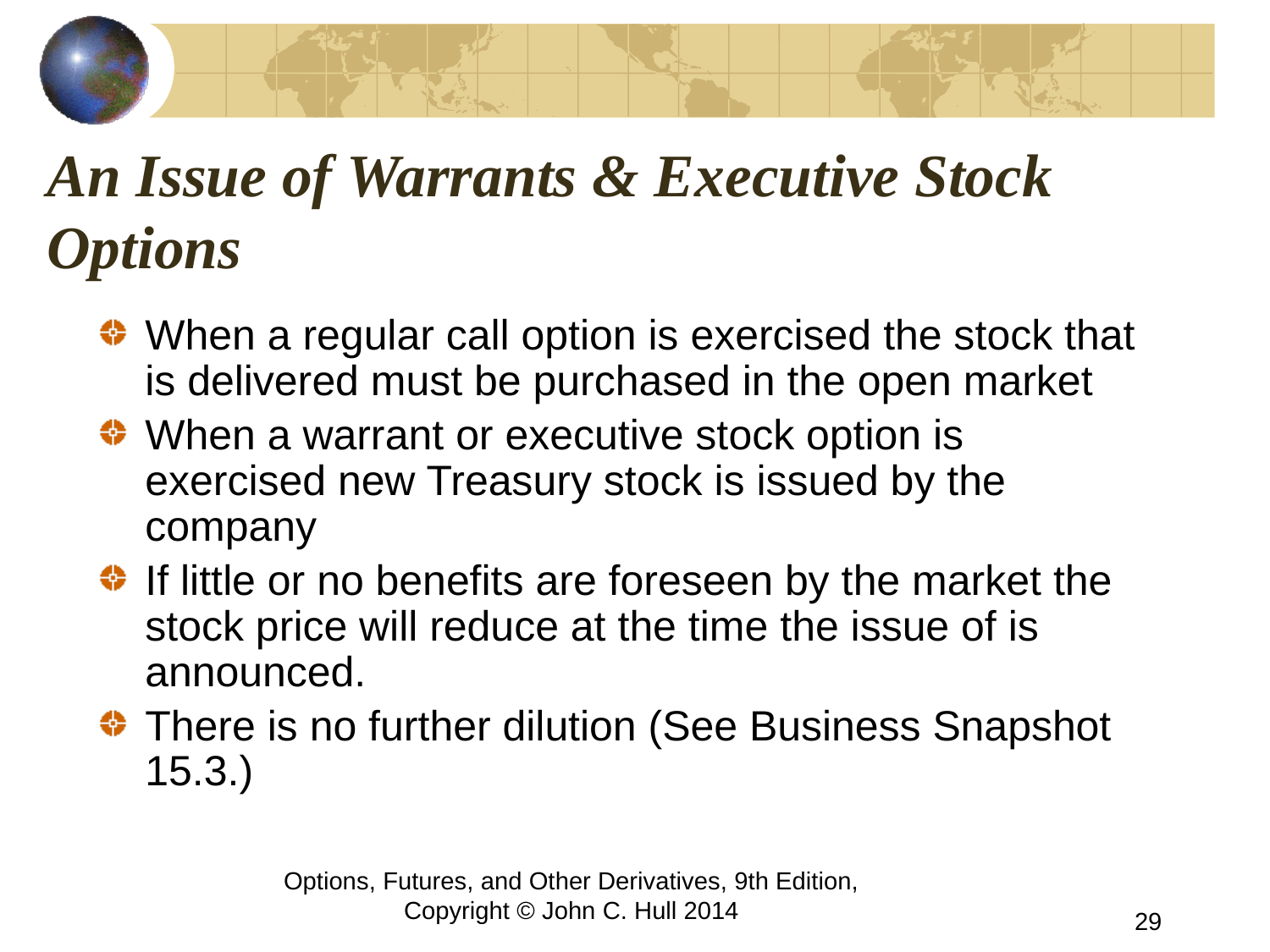

# An Issue of Warrants & Executive Stock Options
When a regular call option is exercised the stock that is delivered must be purchased in the open market
When a warrant or executive stock option is exercised new Treasury stock is issued by the company
If little or no benefits are foreseen by the market the stock price will reduce at the time the issue of is announced.
There is no further dilution (See Business Snapshot 15.3.)

Options, Futures, and Other Derivatives, 9th Edition, Copyright © John C. Hull 2014
29